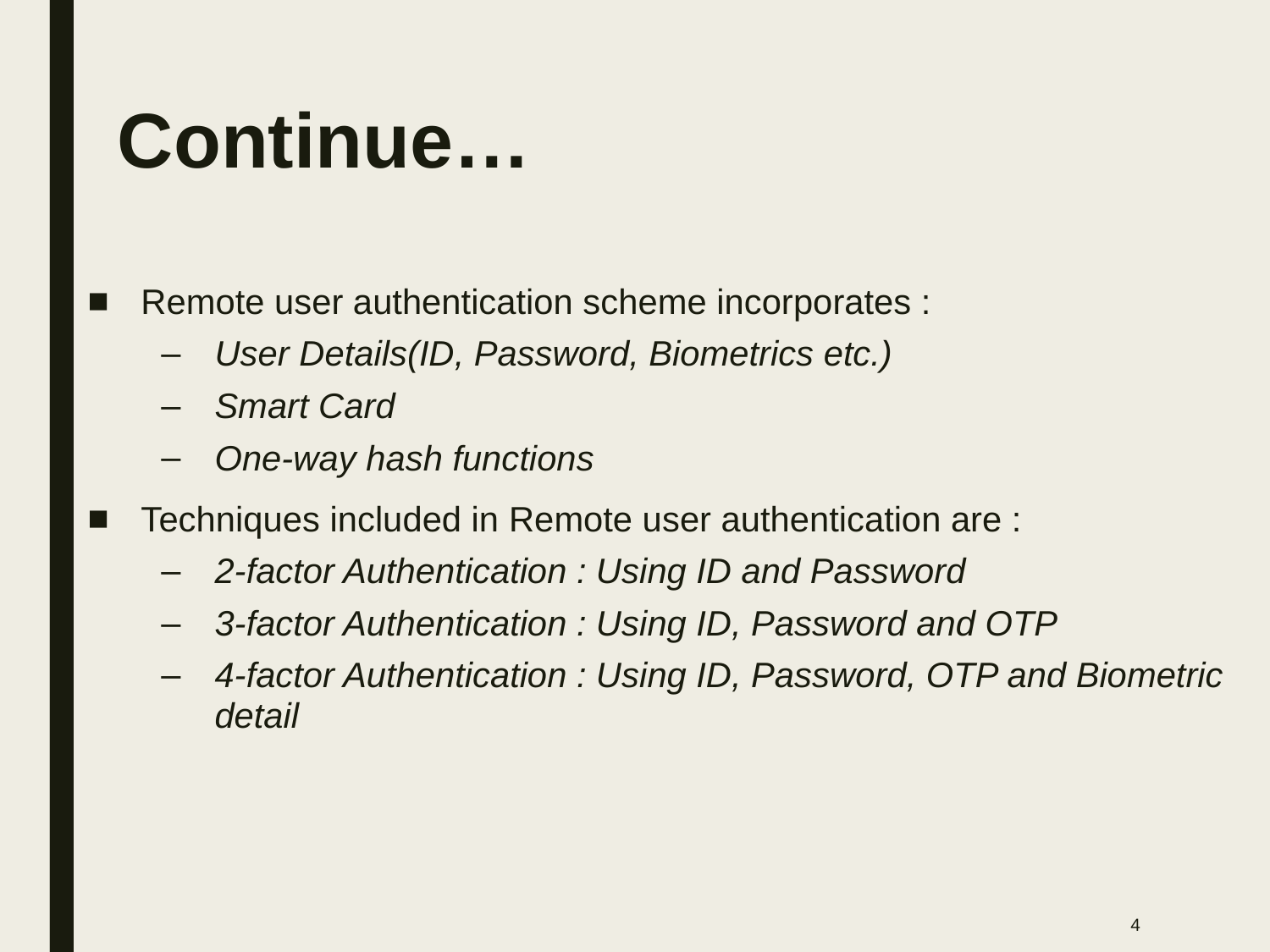

# Continue…
Remote user authentication scheme incorporates :
User Details(ID, Password, Biometrics etc.)
Smart Card
One-way hash functions
Techniques included in Remote user authentication are :
2-factor Authentication : Using ID and Password
3-factor Authentication : Using ID, Password and OTP
4-factor Authentication : Using ID, Password, OTP and Biometric detail
4